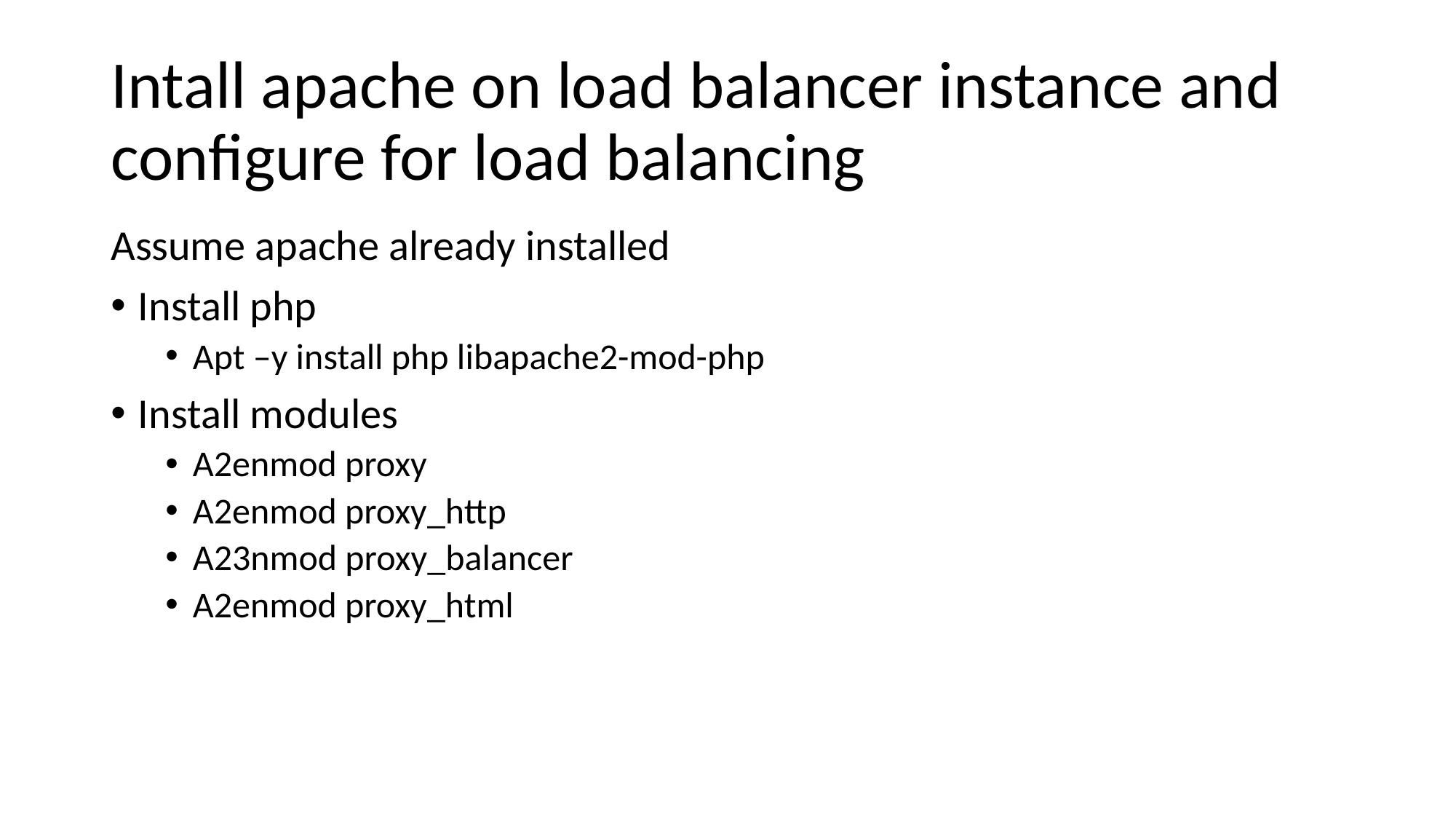

# Intall apache on load balancer instance and configure for load balancing
Assume apache already installed
Install php
Apt –y install php libapache2-mod-php
Install modules
A2enmod proxy
A2enmod proxy_http
A23nmod proxy_balancer
A2enmod proxy_html